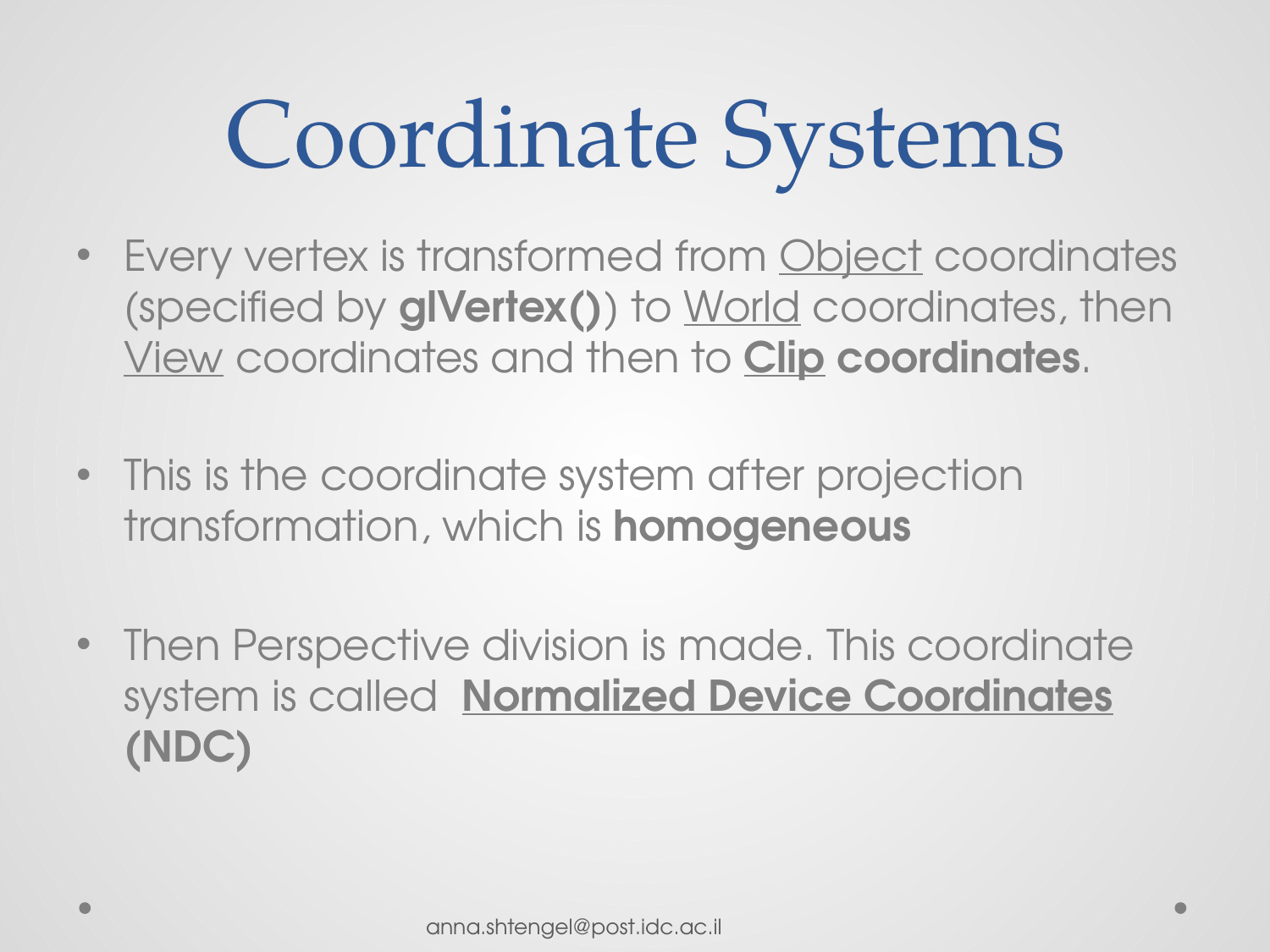

# Coordinate Systems
Every vertex is transformed from Object coordinates (specified by glVertex()) to World coordinates, then View coordinates and then to Clip coordinates.

This is the coordinate system after projection transformation, which is homogeneous

Then Perspective division is made. This coordinate system is called  Normalized Device Coordinates (NDC)

anna.shtengel@post.idc.ac.il